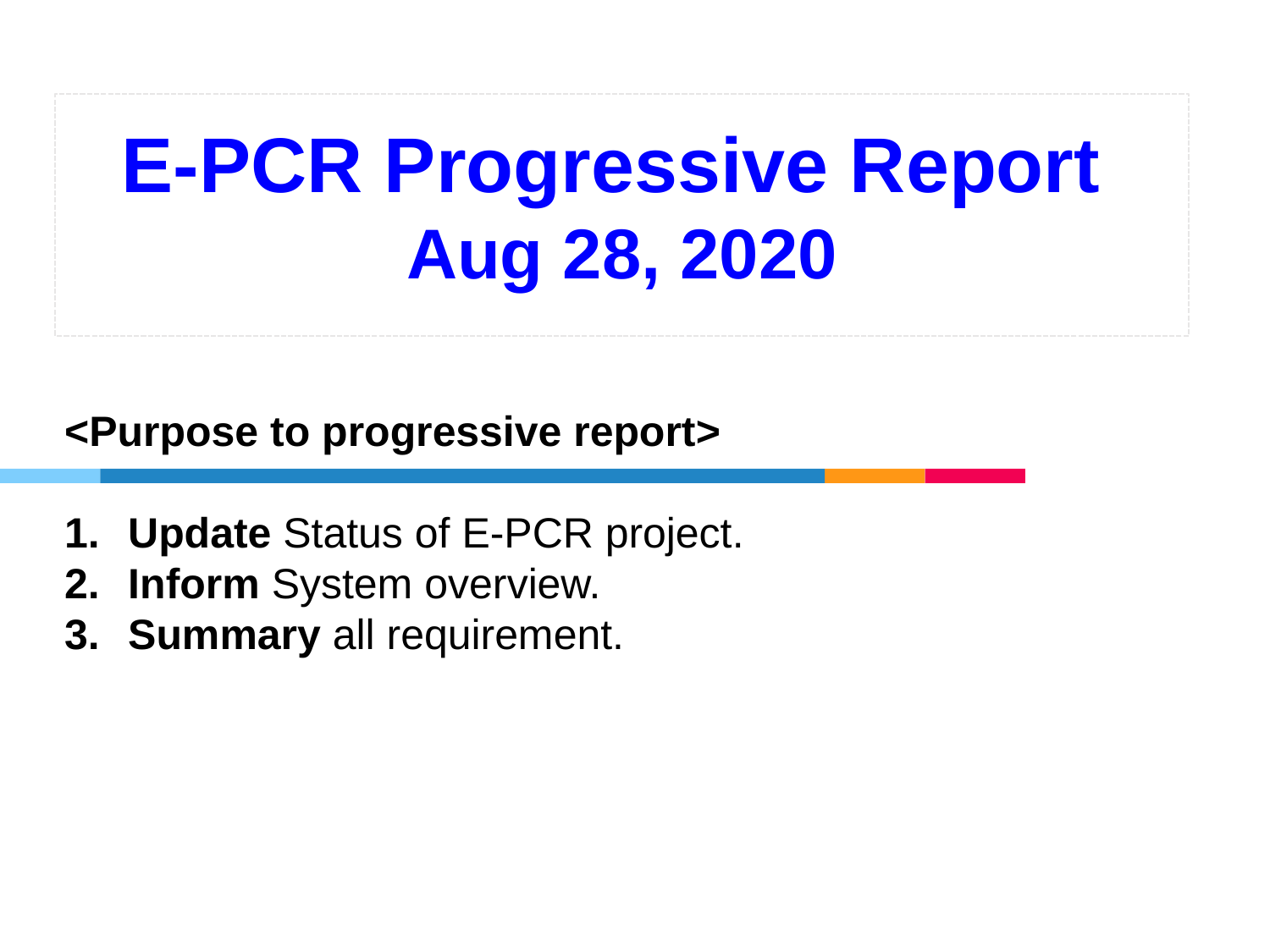

E-PCR Progressive Report
Aug 28, 2020
<Purpose to progressive report>

Update Status of E-PCR project.
Inform System overview.
Summary all requirement.